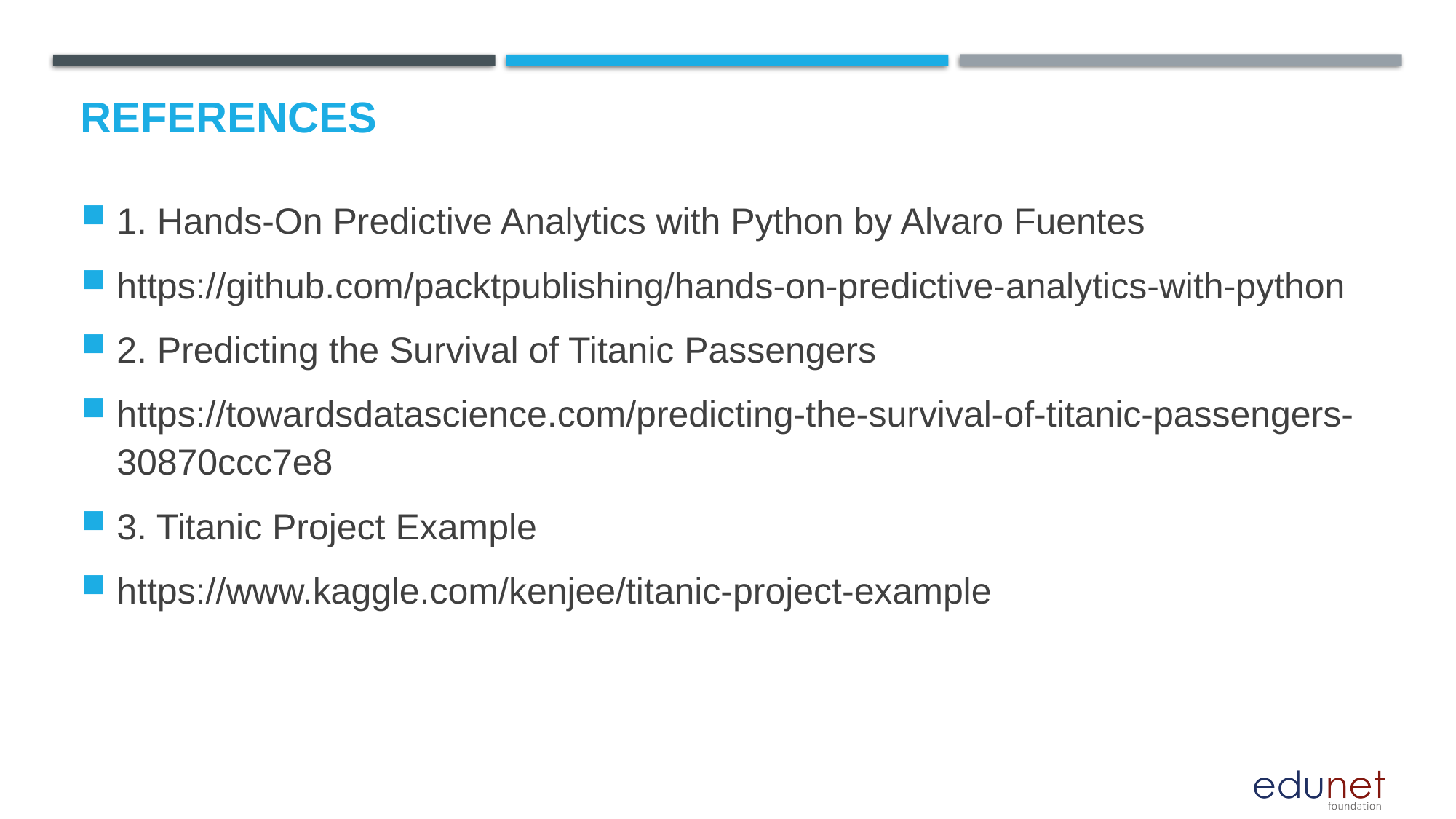

# References
1. Hands-On Predictive Analytics with Python by Alvaro Fuentes
https://github.com/packtpublishing/hands-on-predictive-analytics-with-python
2. Predicting the Survival of Titanic Passengers
https://towardsdatascience.com/predicting-the-survival-of-titanic-passengers-30870ccc7e8
3. Titanic Project Example
https://www.kaggle.com/kenjee/titanic-project-example